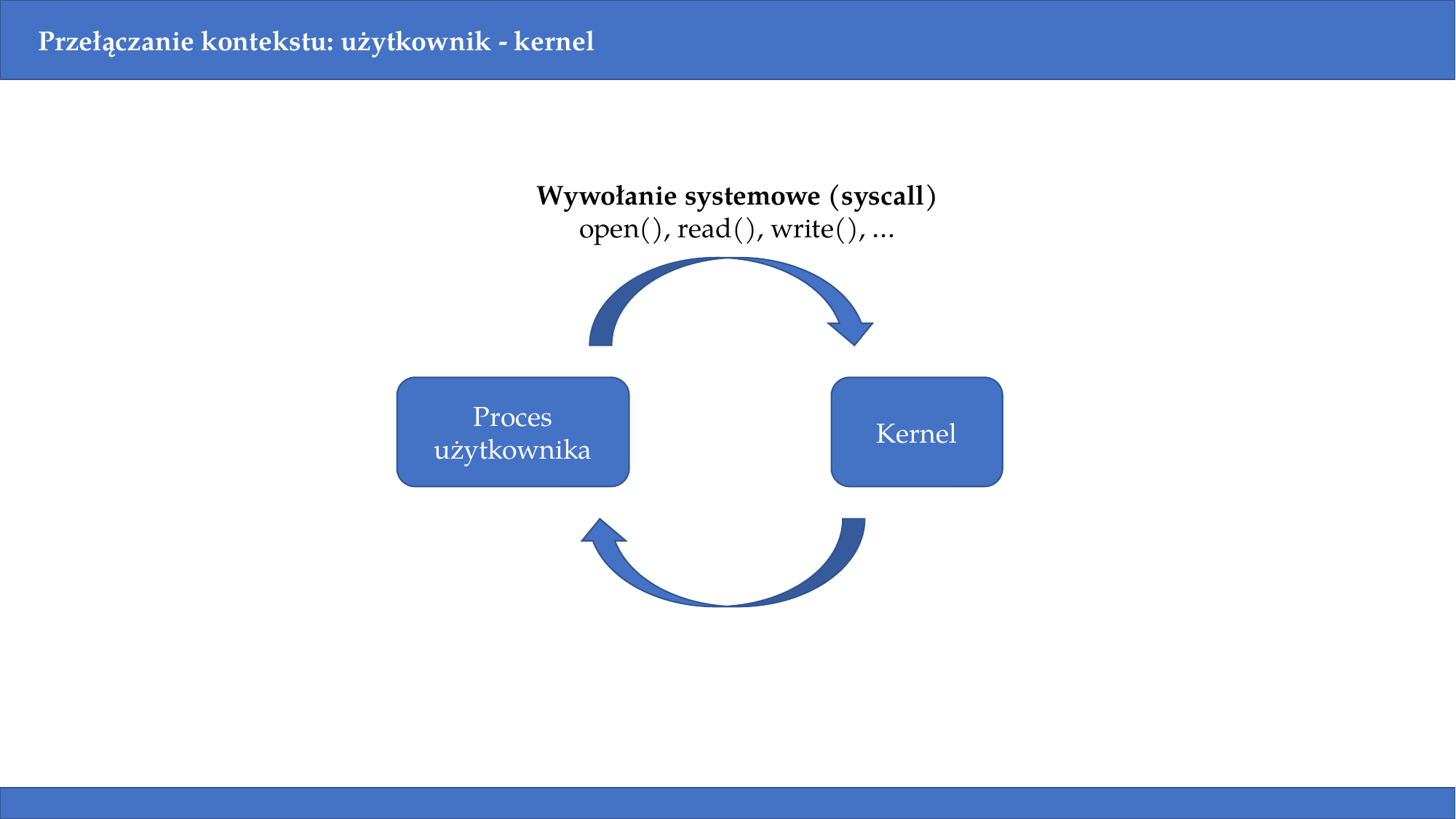

Przełączanie kontekstu: użytkownik - kernel
Wywołanie systemowe (syscall)
open(), read(), write(), …

Proces użytkownika
Kernel